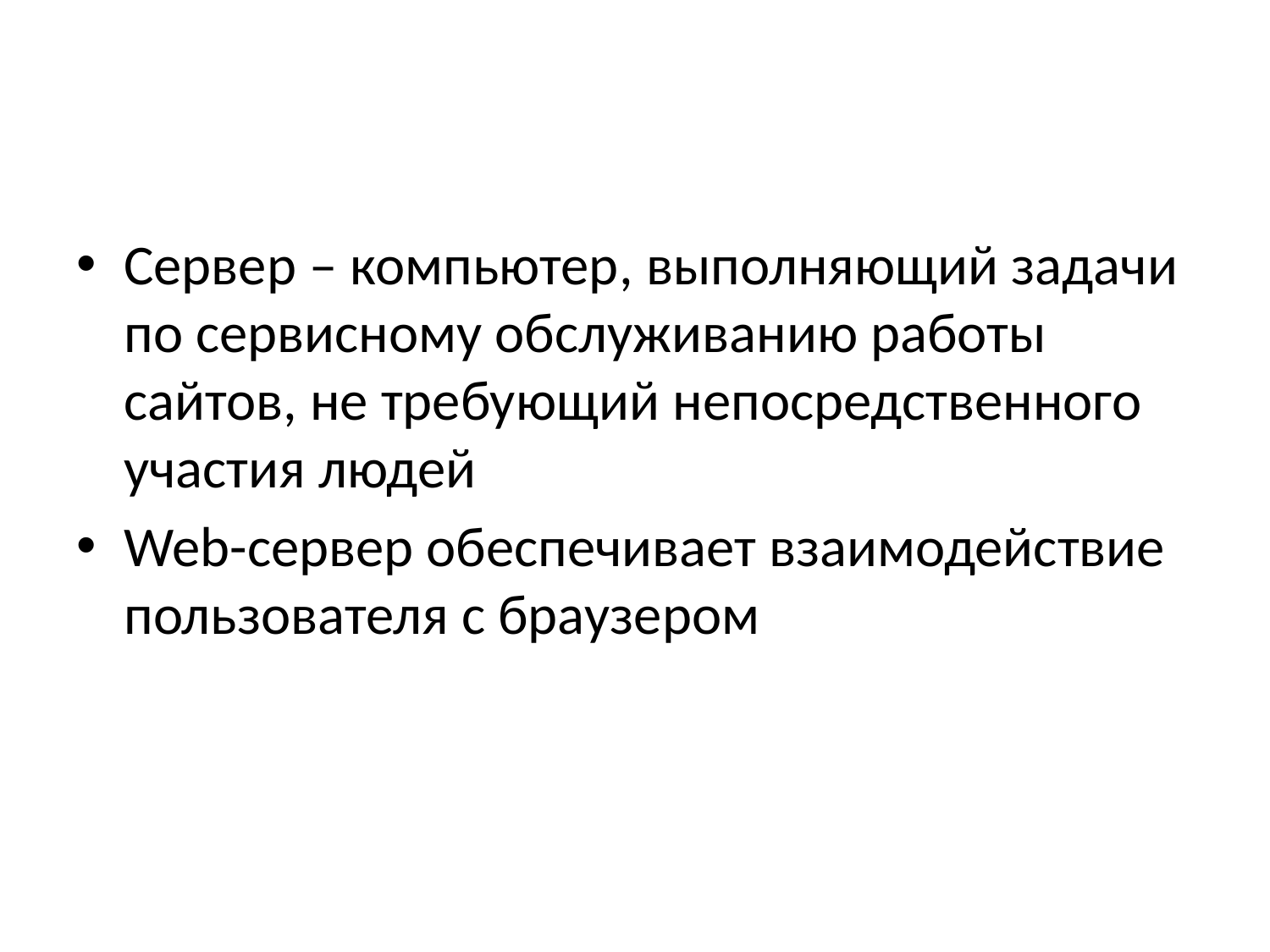

Сервер – компьютер, выполняющий задачи по сервисному обслуживанию работы сайтов, не требующий непосредственного участия людей
Web-сервер обеспечивает взаимодействие пользователя с браузером